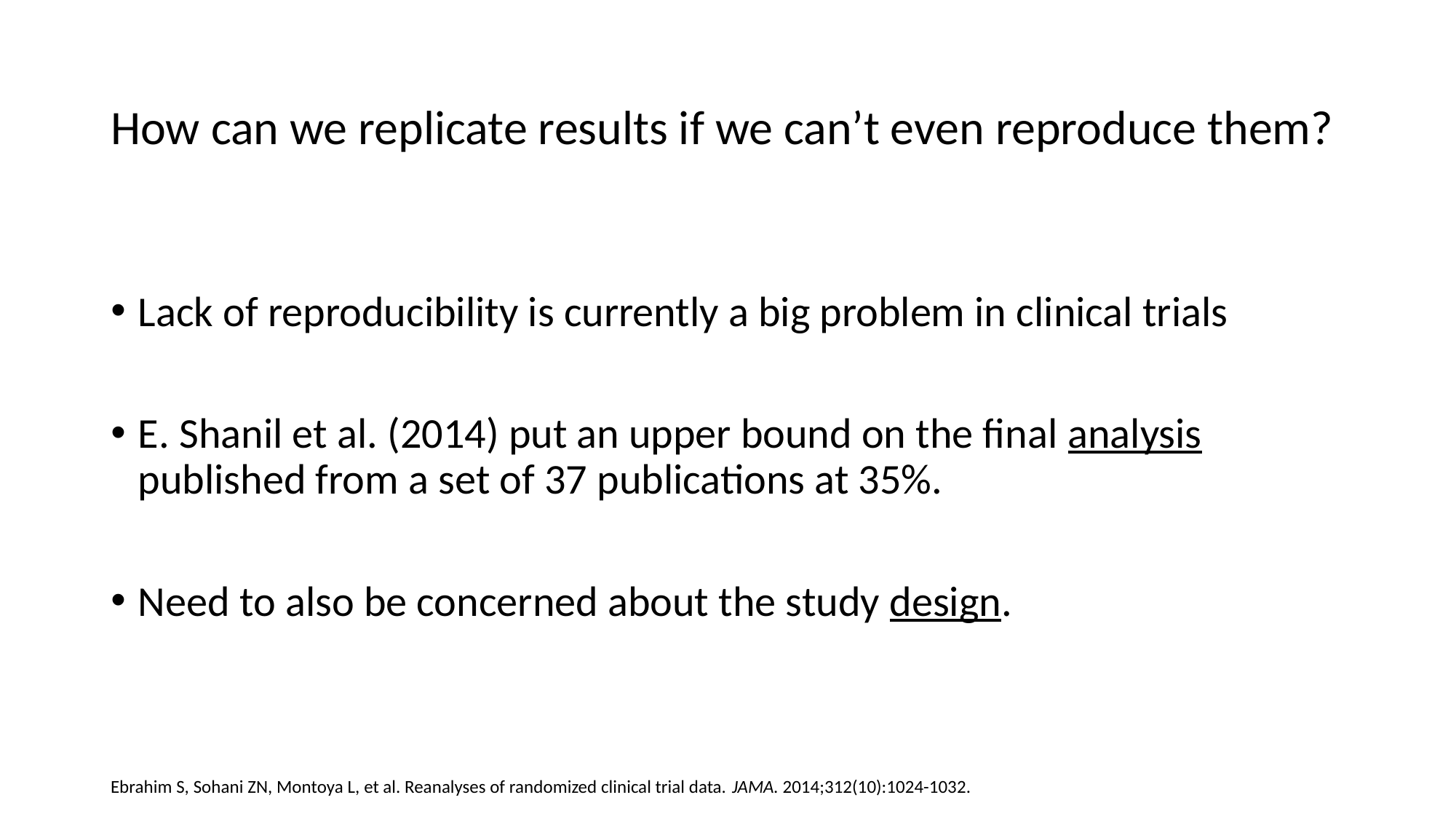

# How can we replicate results if we can’t even reproduce them?

Lack of reproducibility is currently a big problem in clinical trials

E. Shanil et al. (2014) put an upper bound on the final analysis published from a set of 37 publications at 35%.

Need to also be concerned about the study design.

Ebrahim S, Sohani ZN, Montoya L, et al. Reanalyses of randomized clinical trial data. JAMA. 2014;312(10):1024-1032.